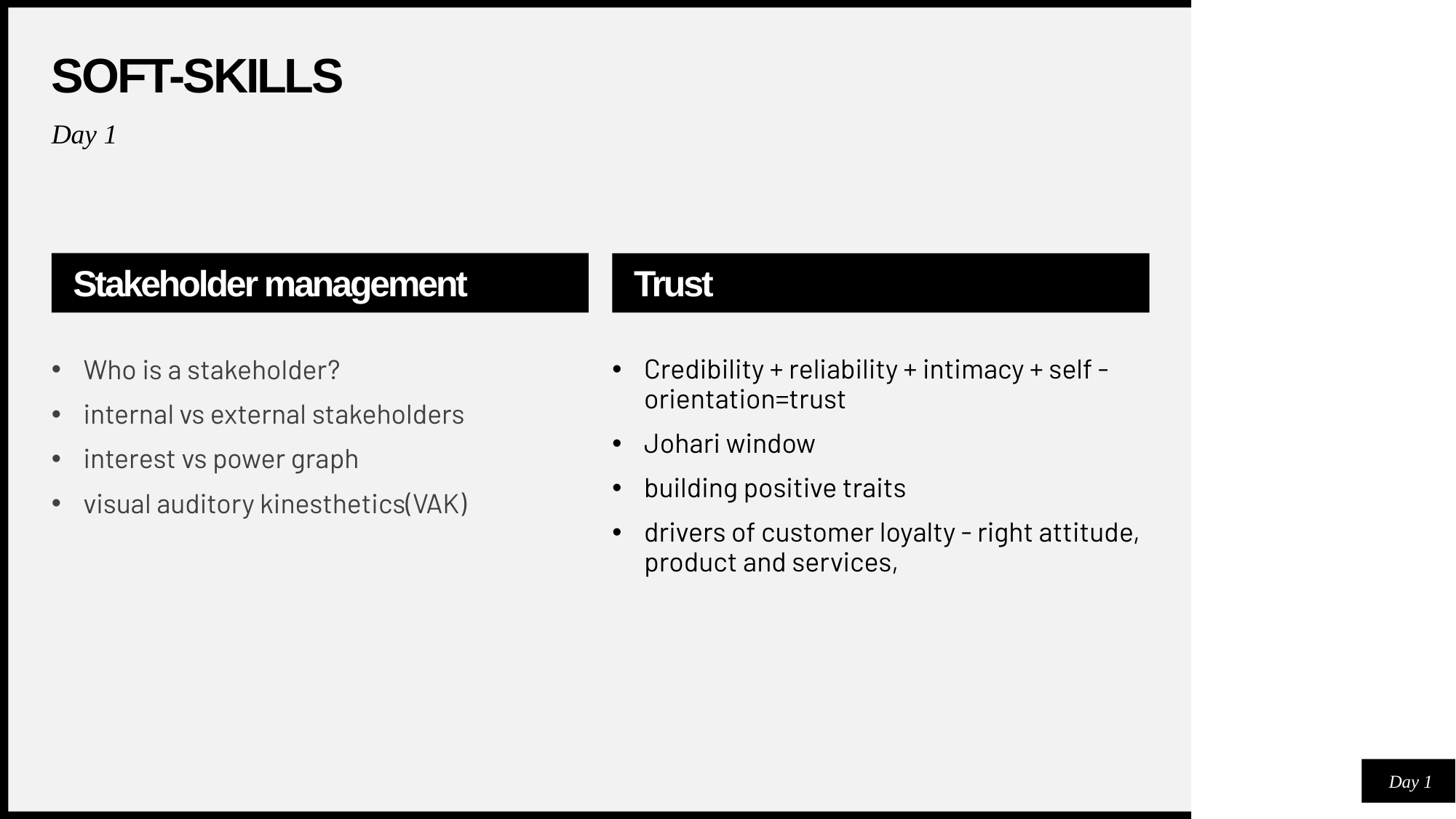

# Soft-skills
Day 1
Stakeholder management
Trust
Credibility + reliability + intimacy + self -orientation=trust
Johari window
building positive traits
drivers of customer loyalty - right attitude, product and services,
Who is a stakeholder?
internal vs external stakeholders
interest vs power graph
visual auditory kinesthetics(VAK)

Day 1